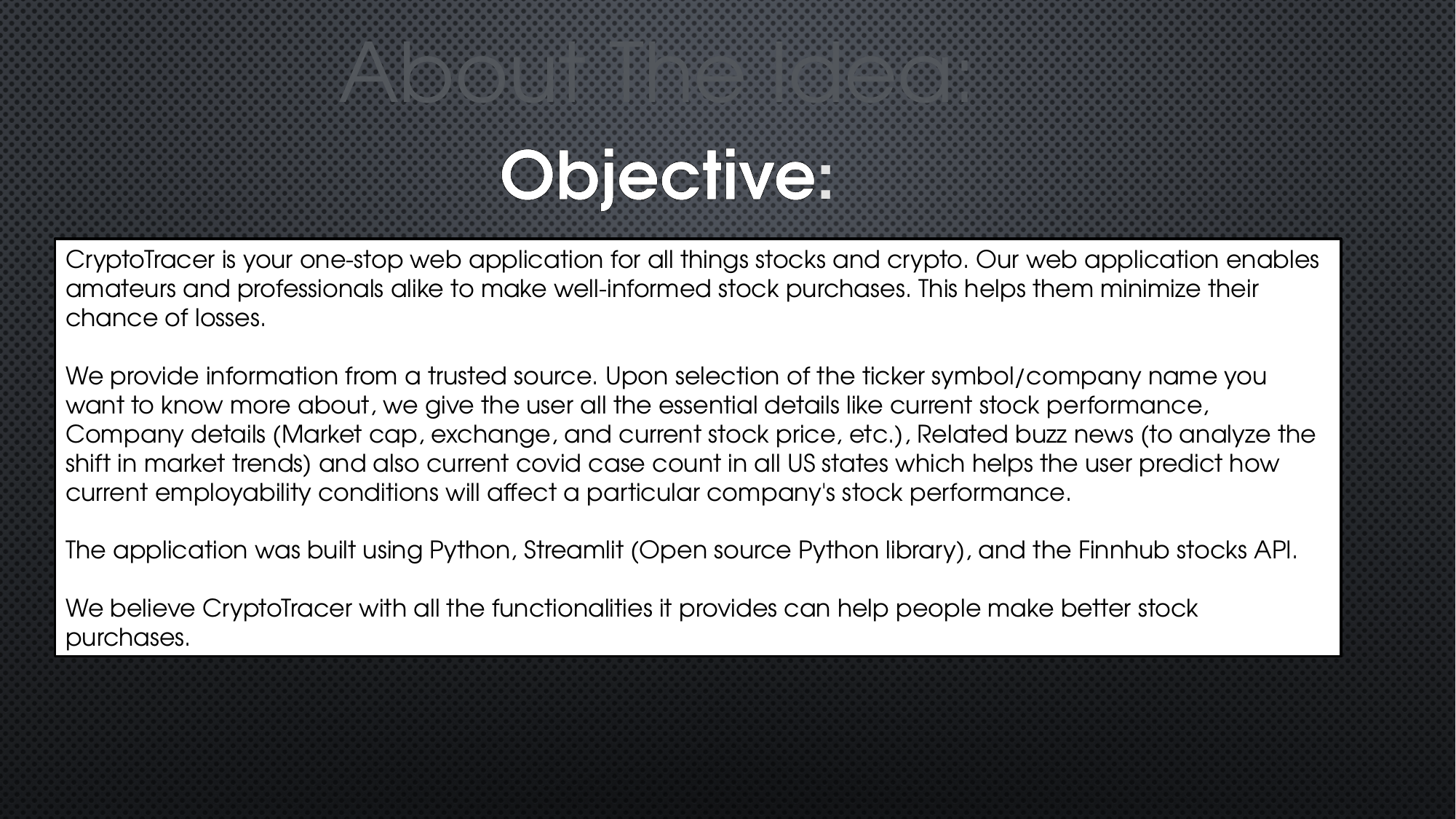

About The Idea:
Objective:
CryptoTracer is your one-stop web application for all things stocks and crypto. Our web application enables amateurs and professionals alike to make well-informed stock purchases. This helps them minimize their chance of losses.

We provide information from a trusted source. Upon selection of the ticker symbol/company name you want to know more about, we give the user all the essential details like current stock performance, Company details (Market cap, exchange, and current stock price, etc.), Related buzz news (to analyze the shift in market trends) and also current covid case count in all US states which helps the user predict how current employability conditions will affect a particular company's stock performance.

The application was built using Python, Streamlit (Open source Python library), and the Finnhub stocks API.

We believe CryptoTracer with all the functionalities it provides can help people make better stock purchases.